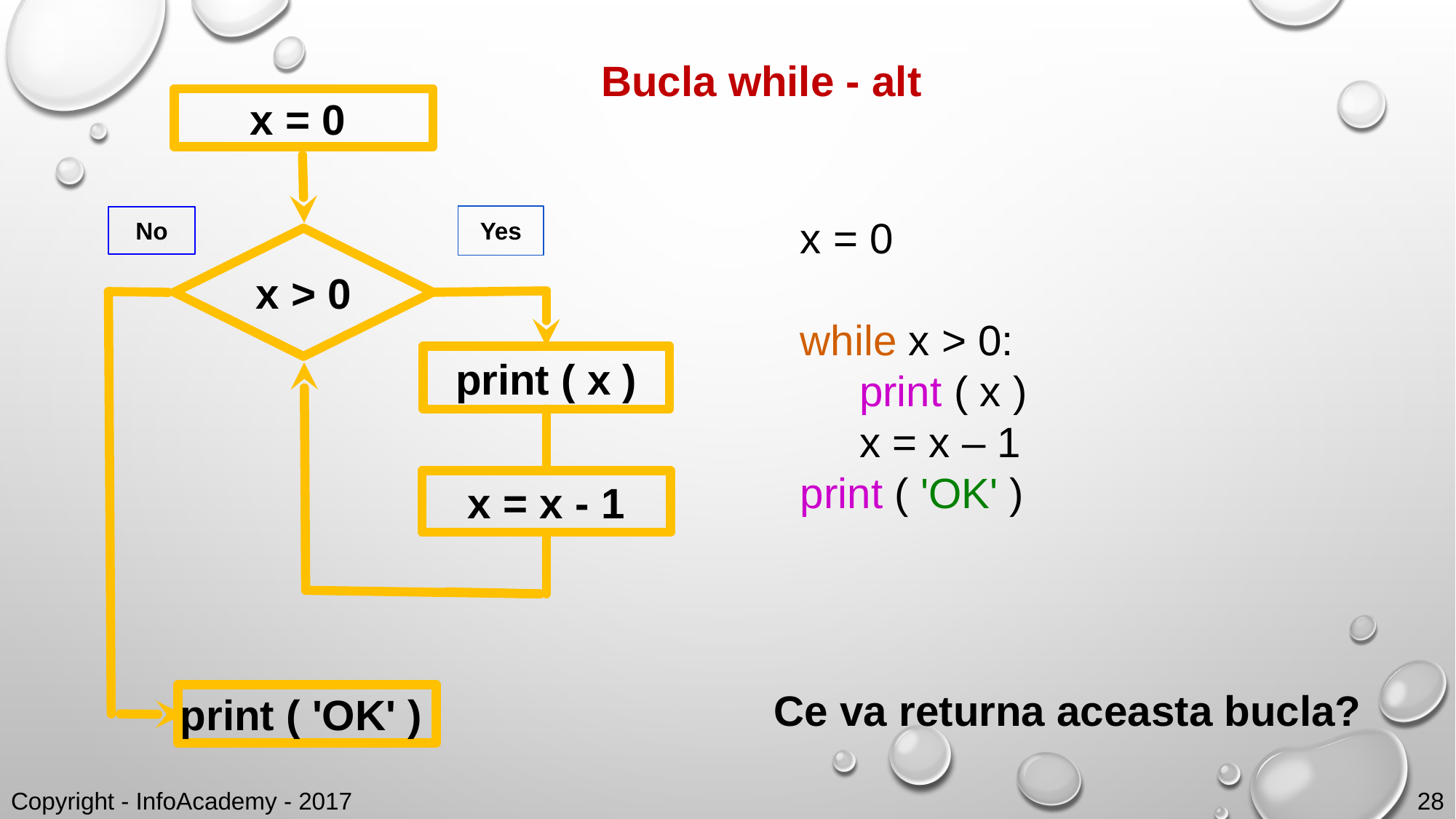

Bucla while - alt

						Ce va returna aceasta bucla?
x = 0
x = 0

while x > 0:
     print ( x )
     x = x – 1
print ( 'OK' )

Yes
No
x > 0
print ( x )
x = x - 1
print ( 'OK' )
Copyright - InfoAcademy - 2017
28